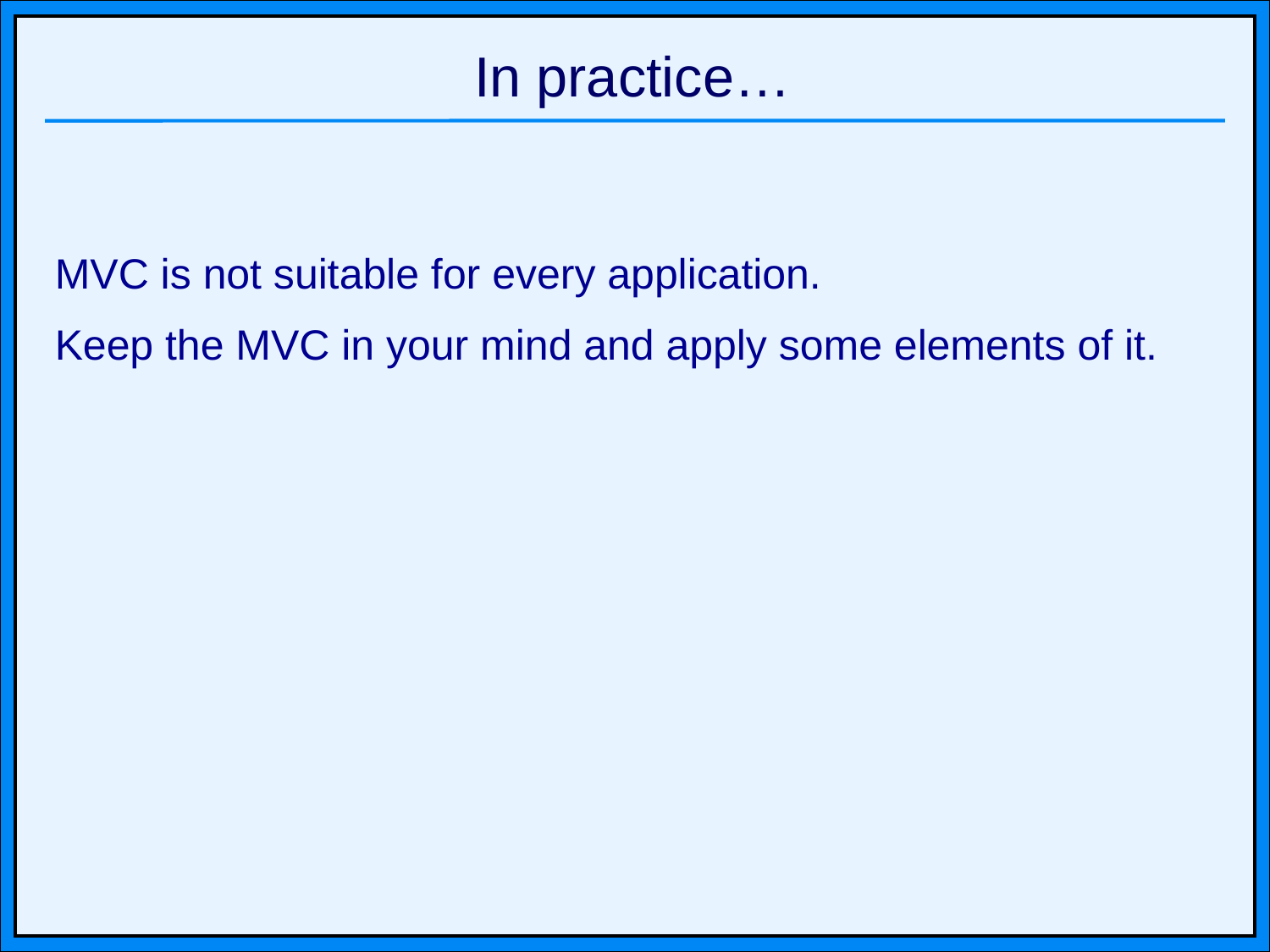

# In practice…

MVC is not suitable for every application.
Keep the MVC in your mind and apply some elements of it.